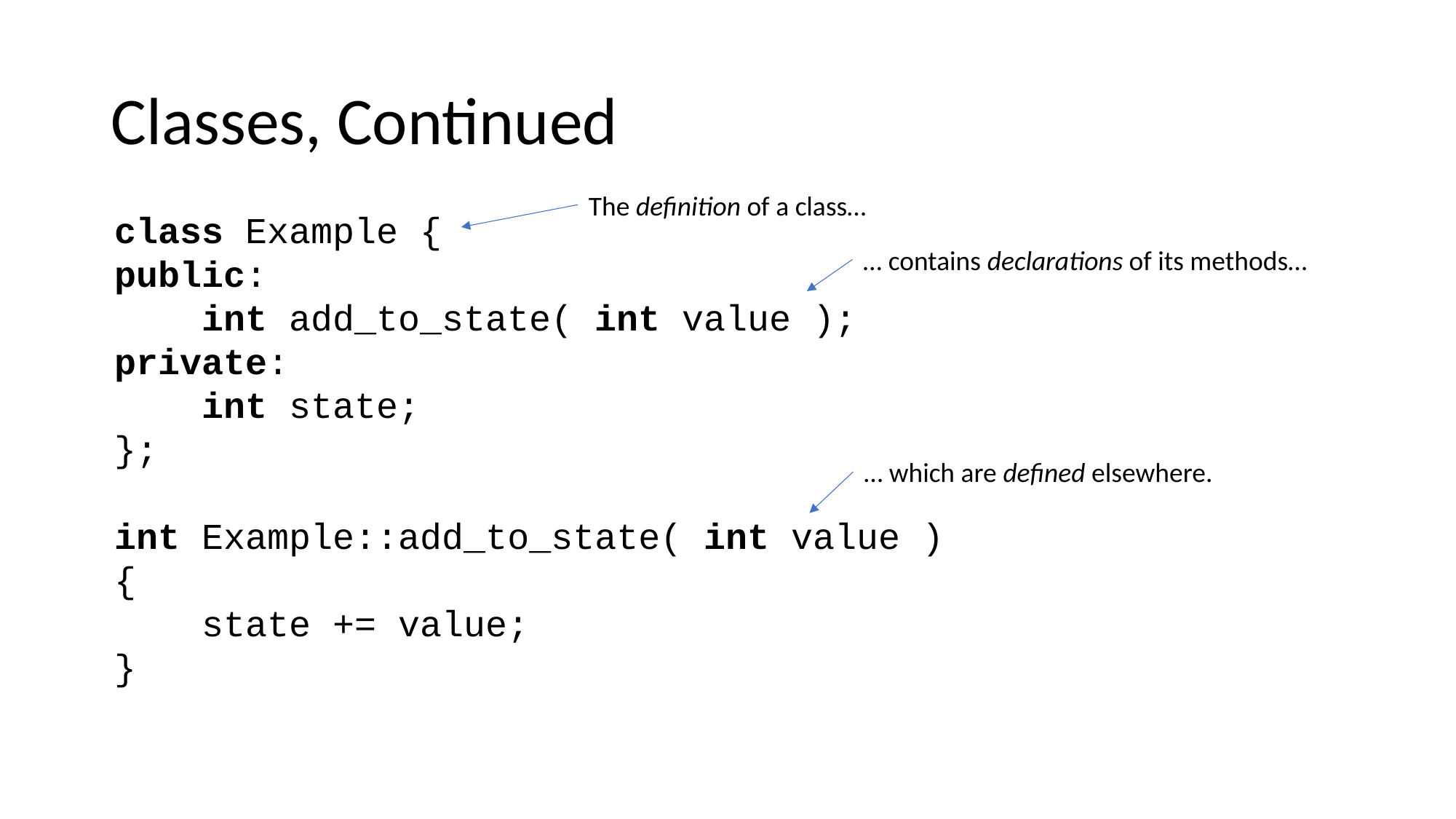

# Classes, Continued
The definition of a class…
class Example {
public:
    int add_to_state( int value );
private:
    int state;
};

int Example::add_to_state( int value )
{
    state += value;
}
… contains declarations of its methods…
… which are defined elsewhere.